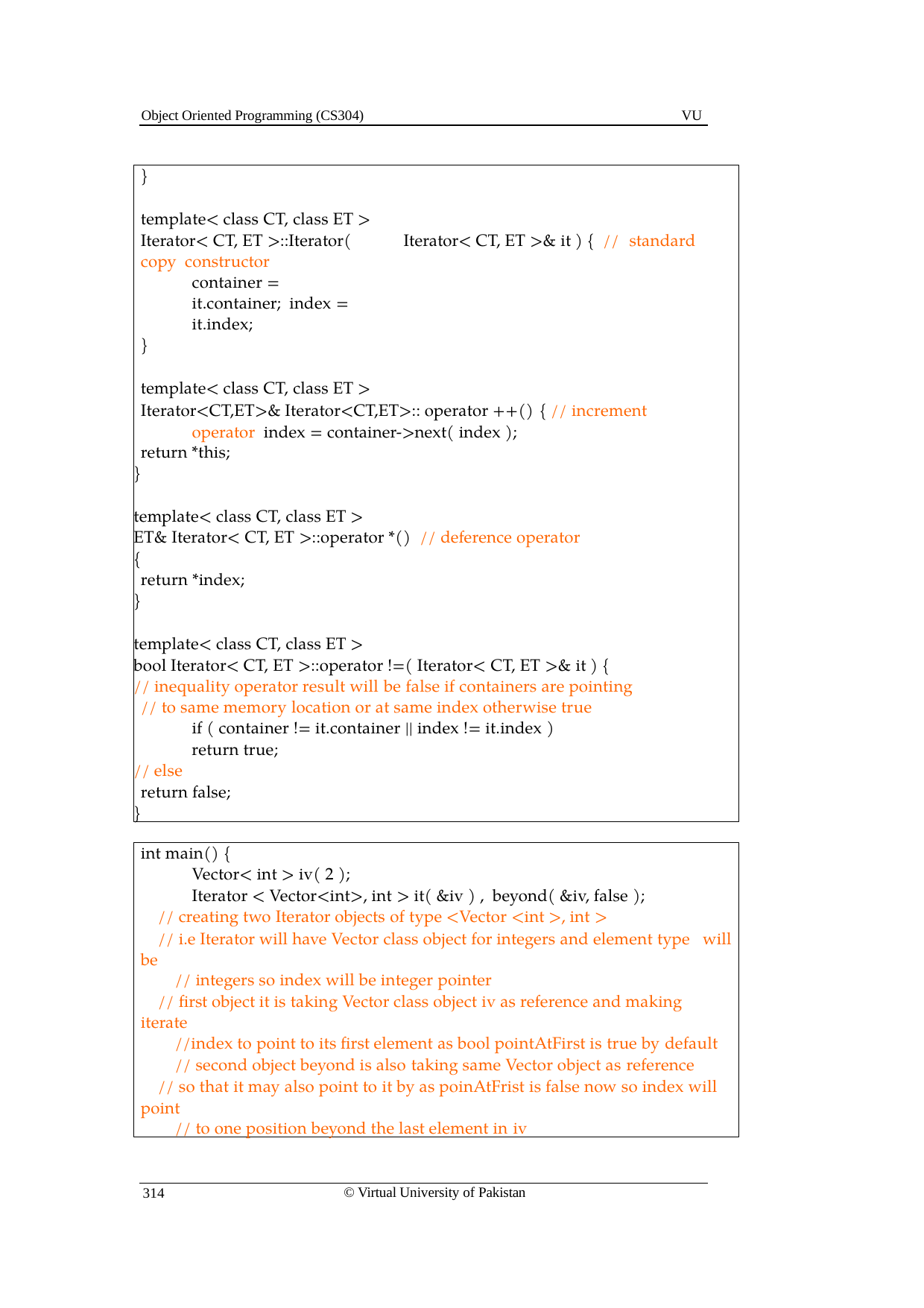

Object Oriented Programming (CS304)
VU

}

template< class CT, class ET >
Iterator< CT, ET >::Iterator(	Iterator< CT, ET >& it ) {  //  standard copy  constructor
container = it.container;  index = it.index;
}

template< class CT, class ET >
Iterator<CT,ET>& Iterator<CT,ET>:: operator ++() { // increment operator  index = container->next( index );
return *this;
}

template< class CT, class ET >
ET& Iterator< CT, ET >::operator *()  // deference operator
{
return *index;
}

template< class CT, class ET >
bool Iterator< CT, ET >::operator !=( Iterator< CT, ET >& it ) {
// inequality operator result will be false if containers are pointing
// to same memory location or at same index otherwise true  if ( container != it.container || index != it.index )
return true;
// else
return false;
}
int main() {
Vector< int > iv( 2 );
Iterator < Vector<int>, int > it( &iv ) ,  beyond( &iv, false );
// creating two Iterator objects of type <Vector <int >, int >
// i.e Iterator will have Vector class object for integers and element type  will be
// integers so index will be integer pointer
// first object it is taking Vector class object iv as reference and making  iterate
//index to point to its first element as bool pointAtFirst is true by default
// second object beyond is also taking same Vector object as reference
// so that it may also point to it by as poinAtFrist is false now so index will  point
// to one position beyond the last element in iv
© Virtual University of Pakistan

314